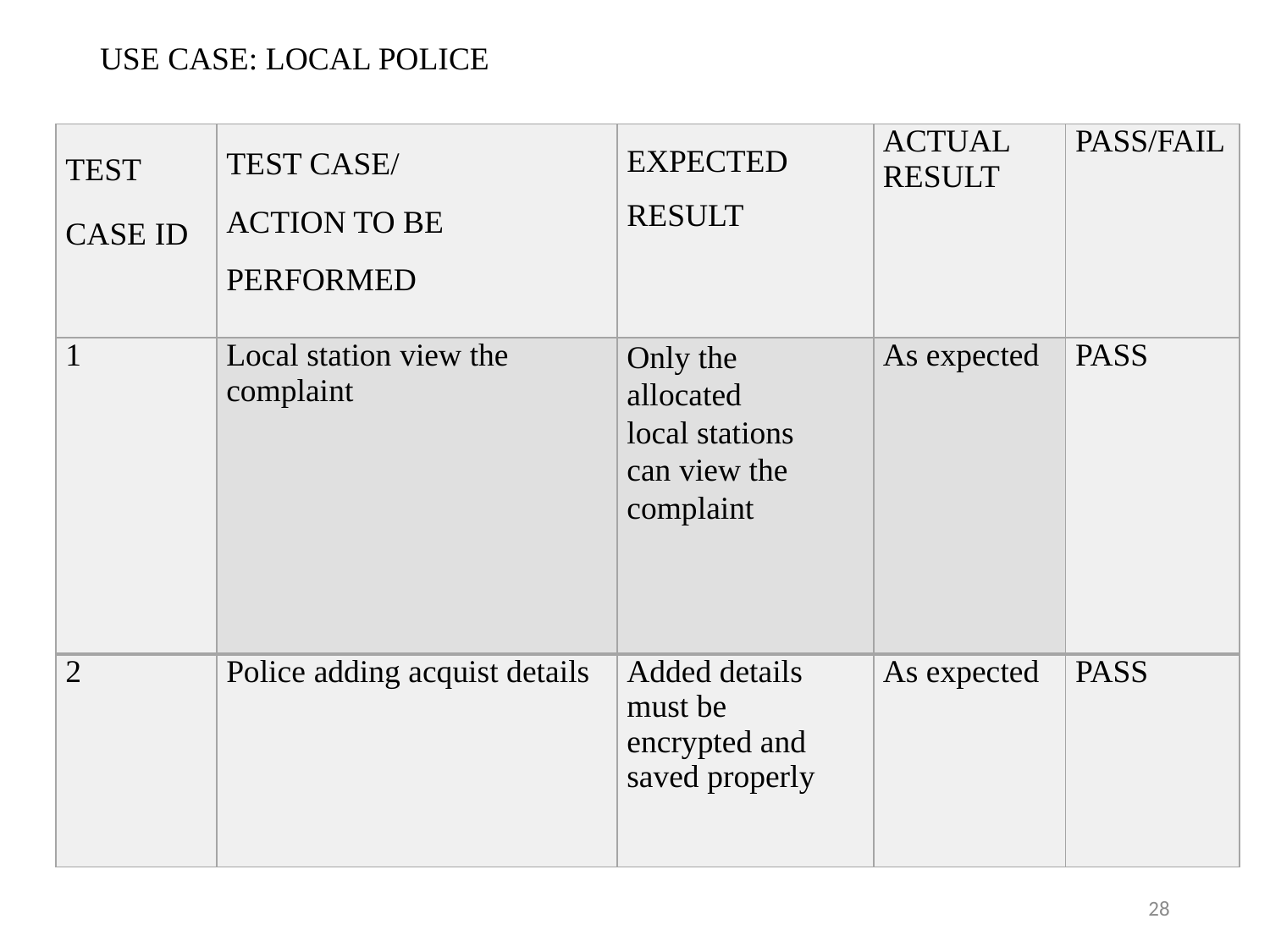

# USE CASE: LOCAL POLICE
| TEST CASE ID | TEST CASE/ ACTION TO BE PERFORMED | EXPECTED RESULT | ACTUAL RESULT | PASS/FAIL |
| --- | --- | --- | --- | --- |
| 1 | Local station view the complaint | Only the allocated local stations can view the complaint | As expected | PASS |
| 2 | Police adding acquist details | Added details must be encrypted and saved properly | As expected | PASS |
28